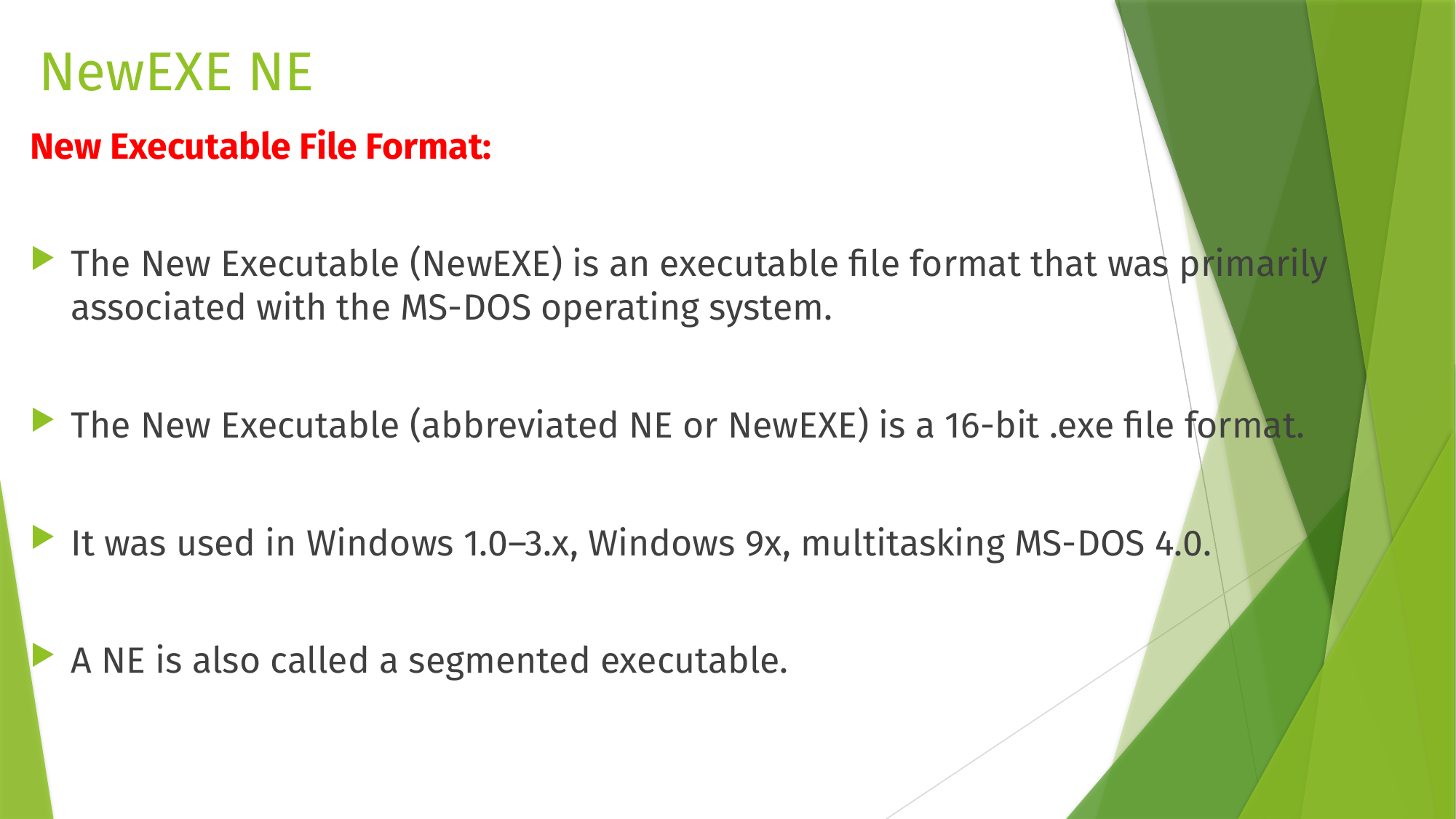

# NewEXE NE
New Executable File Format:

The New Executable (NewEXE) is an executable file format that was primarily associated with the MS-DOS operating system.

The New Executable (abbreviated NE or NewEXE) is a 16-bit .exe file format.

It was used in Windows 1.0–3.x, Windows 9x, multitasking MS-DOS 4.0.

A NE is also called a segmented executable.